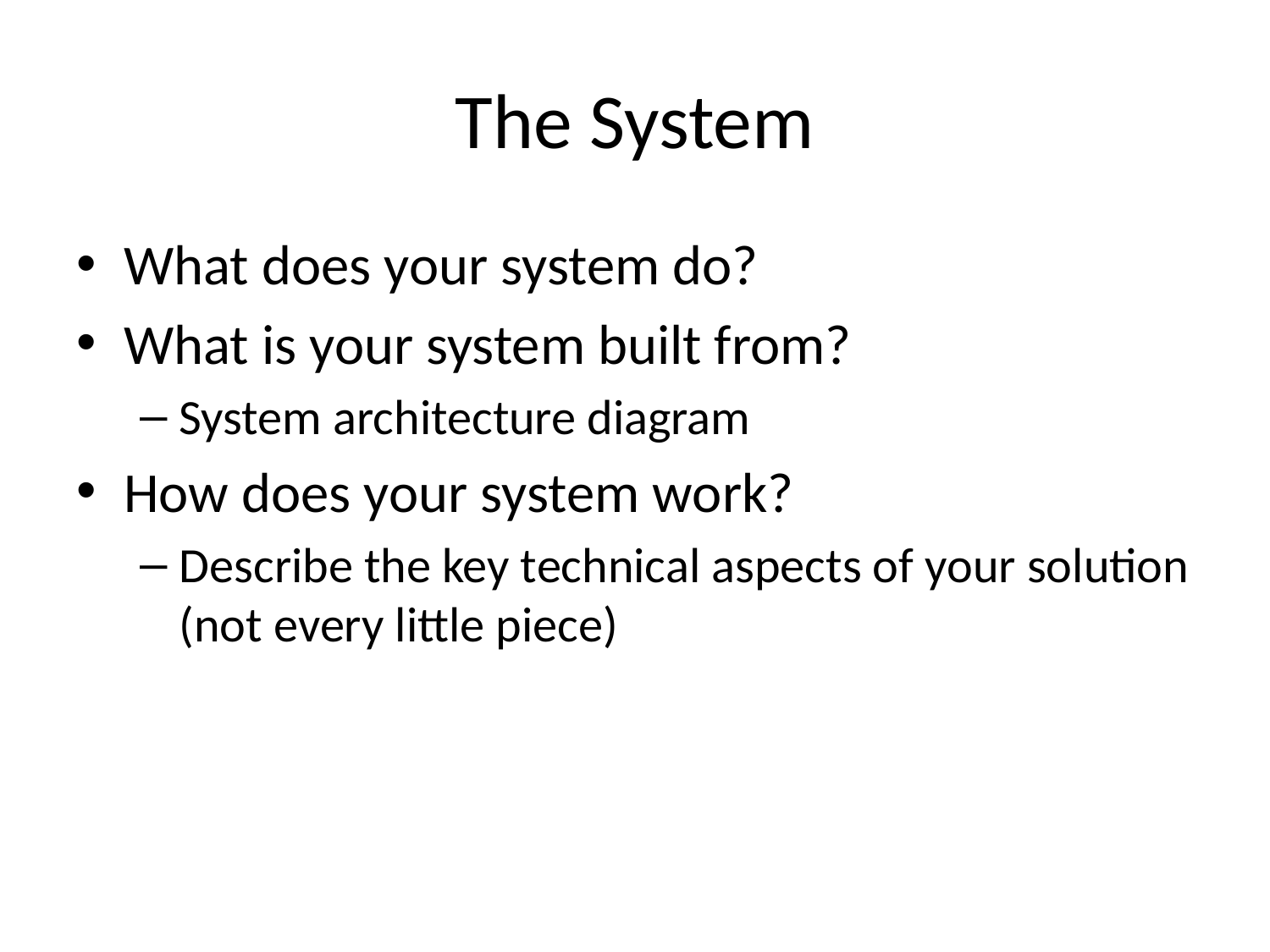

# The System
What does your system do?
What is your system built from?
System architecture diagram
How does your system work?
Describe the key technical aspects of your solution (not every little piece)